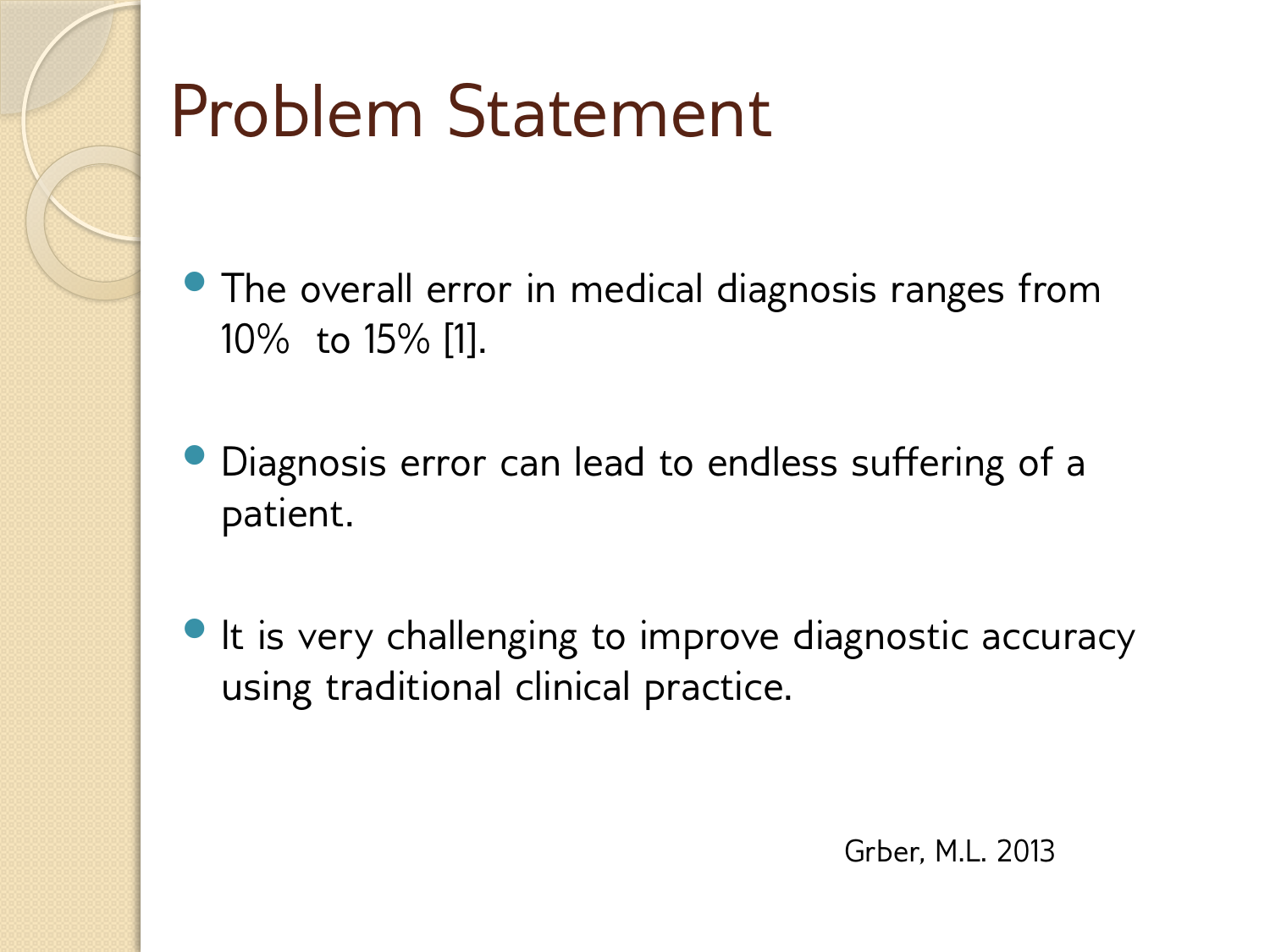

Problem Statement
The overall error in medical diagnosis ranges from  10%  to 15% [1].

Diagnosis error can lead to endless suffering of a patient.

It is very challenging to improve diagnostic accuracy using traditional clinical practice.
Grber, M.L. 2013